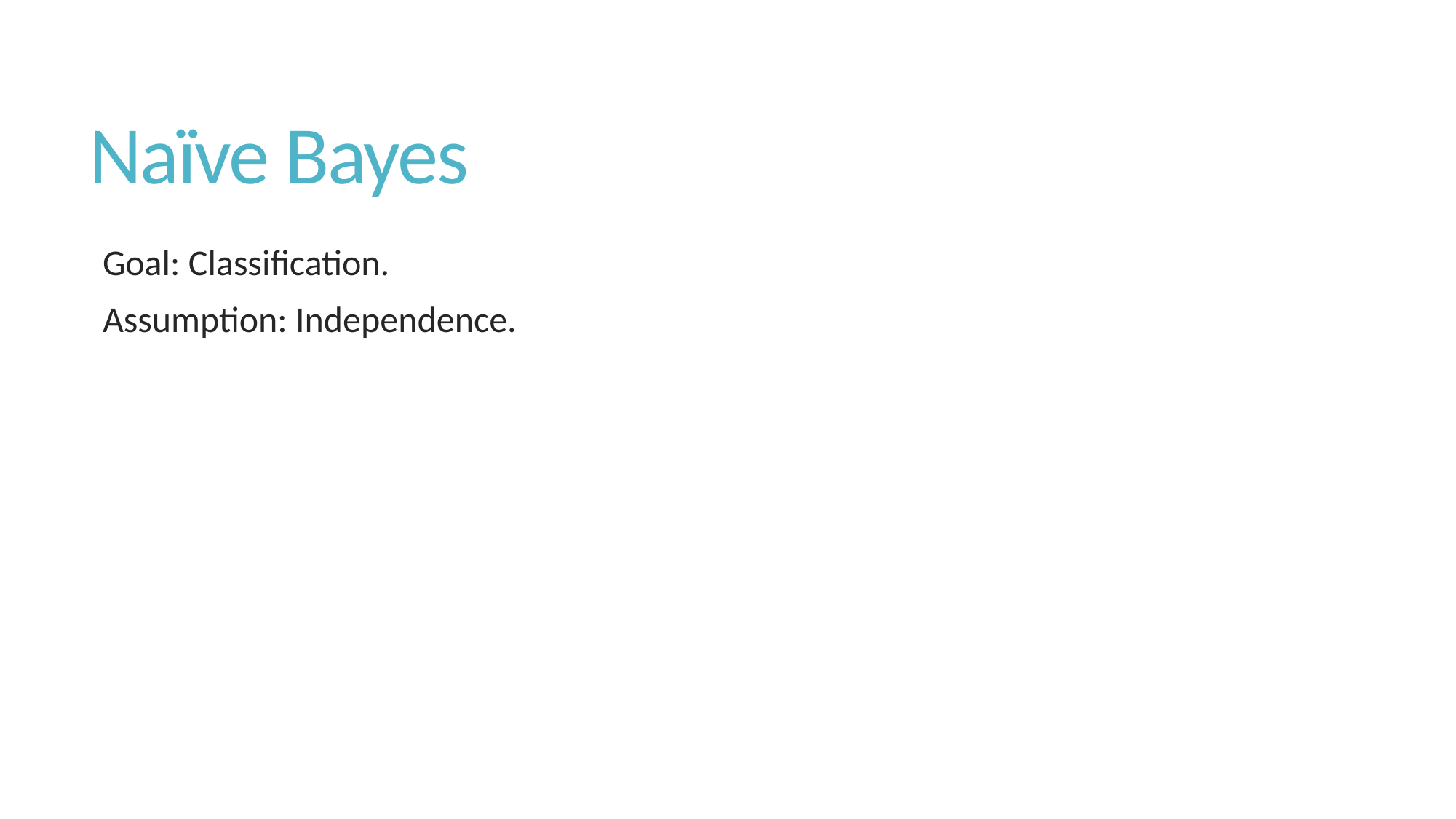

# Naïve Bayes
Goal: Classification.
Assumption: Independence.